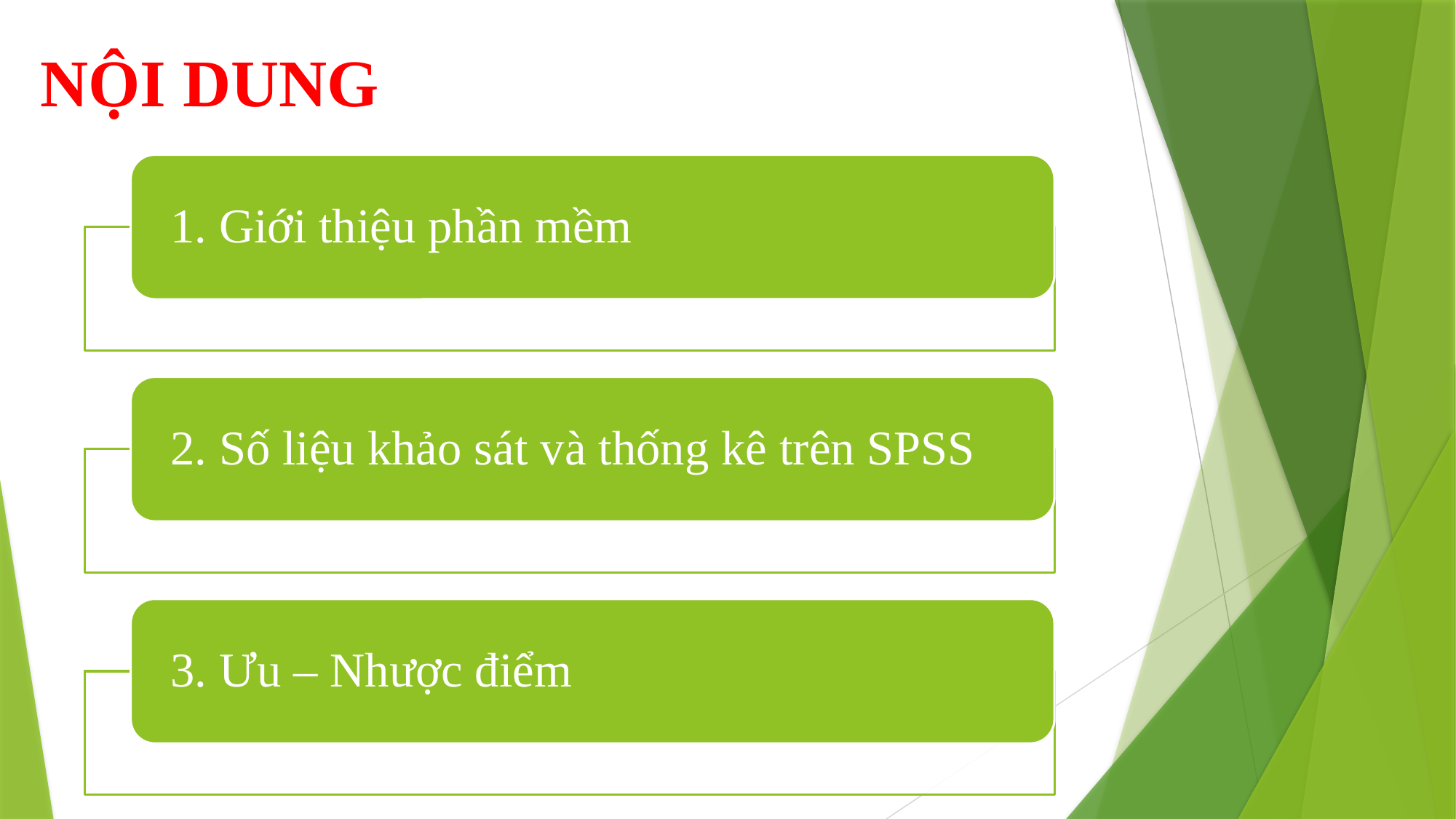

NỘI DUNG
1. Giới thiệu phần mềm
2. Số liệu khảo sát và thống kê trên SPSS
3. Ưu – Nhược điểm